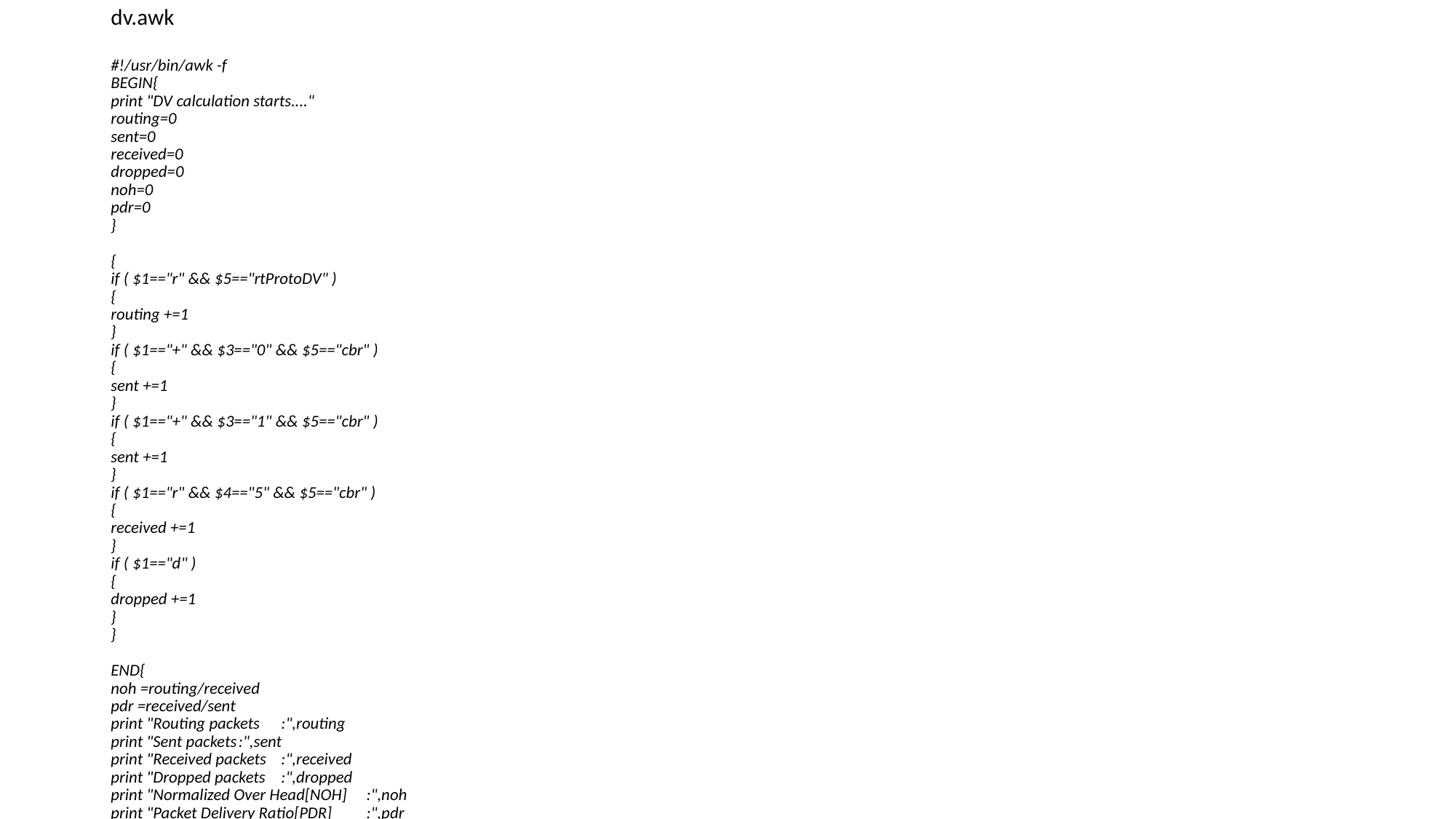

# dv.awk
#!/usr/bin/awk -f
BEGIN{
print "DV calculation starts...."
routing=0
sent=0
received=0
dropped=0
noh=0
pdr=0
}
{
if ( $1=="r" && $5=="rtProtoDV" )
{
routing +=1
}
if ( $1=="+" && $3=="0" && $5=="cbr" )
{
sent +=1
}
if ( $1=="+" && $3=="1" && $5=="cbr" )
{
sent +=1
}
if ( $1=="r" && $4=="5" && $5=="cbr" )
{
received +=1
}
if ( $1=="d" )
{
dropped +=1
}
}
END{
noh =routing/received
pdr =received/sent
print "Routing packets		:",routing
print "Sent packets		:",sent
print "Received packets		:",received
print "Dropped packets		:",dropped
print "Normalized Over Head[NOH]	:",noh
print "Packet Delivery Ratio[PDR]	:",pdr
print "Evaluation Completed"
}